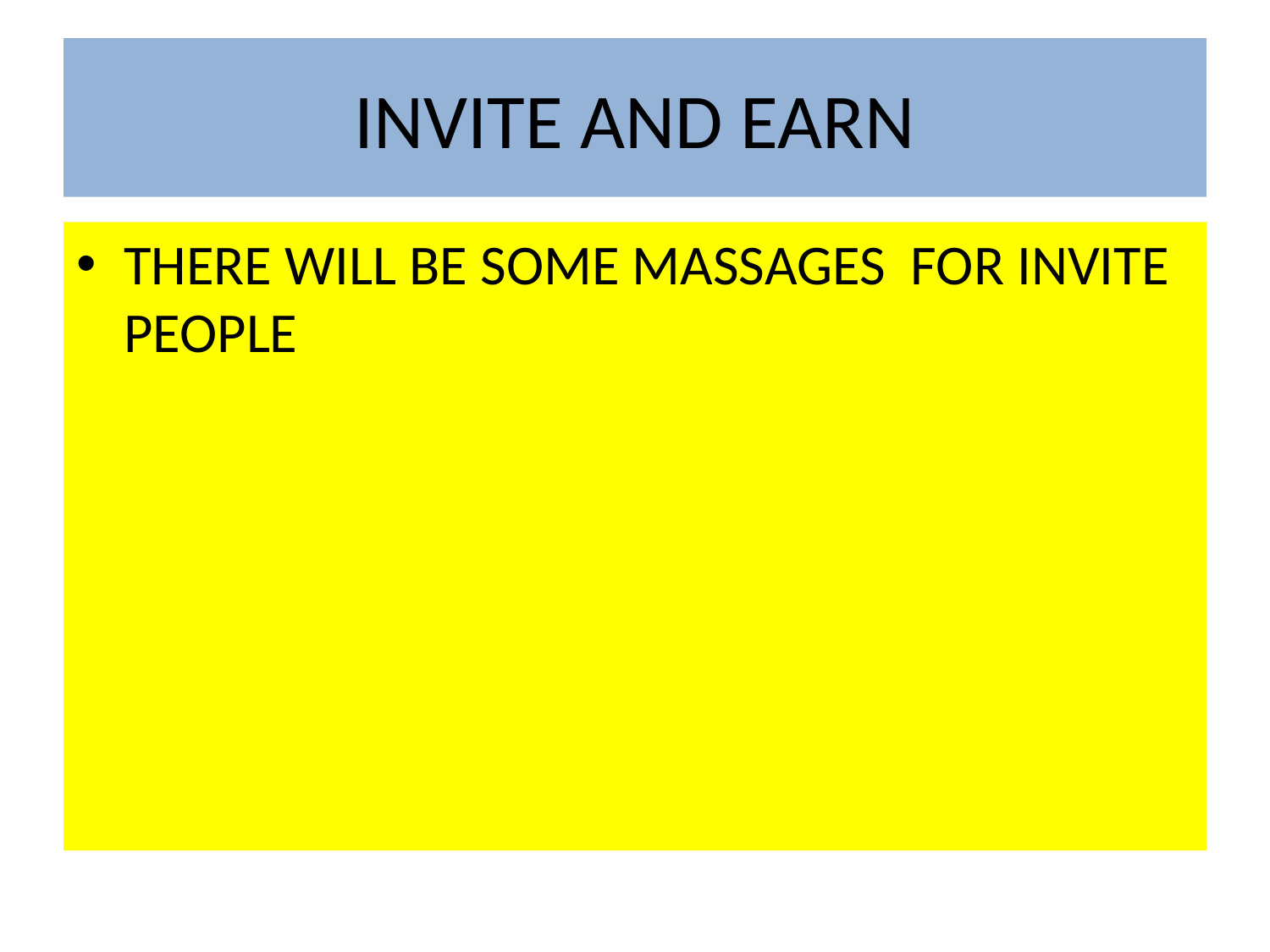

# INVITE AND EARN
THERE WILL BE SOME MASSAGES  FOR INVITE PEOPLE